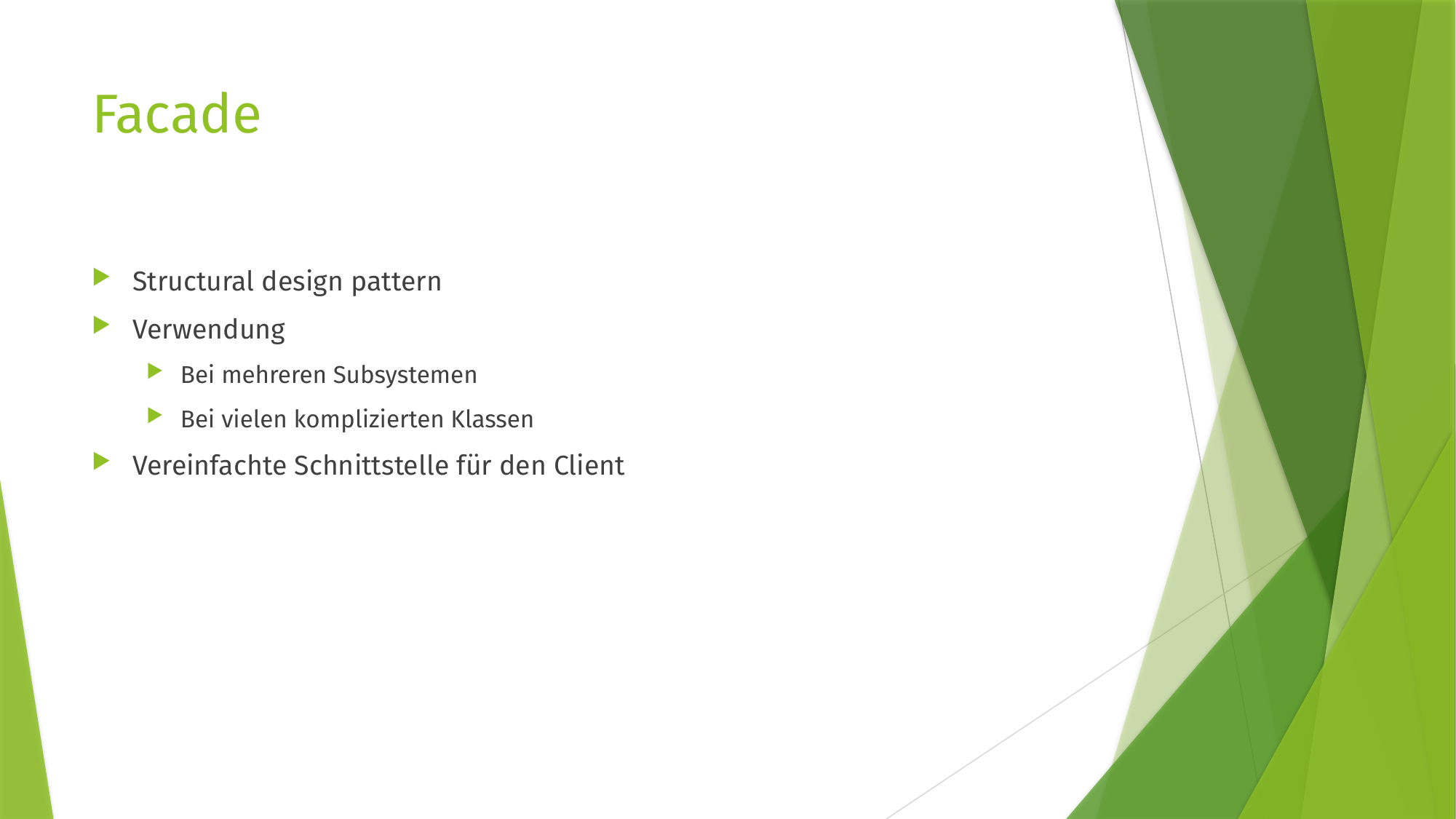

# Facade
Structural design pattern
Verwendung
Bei mehreren Subsystemen
Bei vielen komplizierten Klassen
Vereinfachte Schnittstelle für den Client